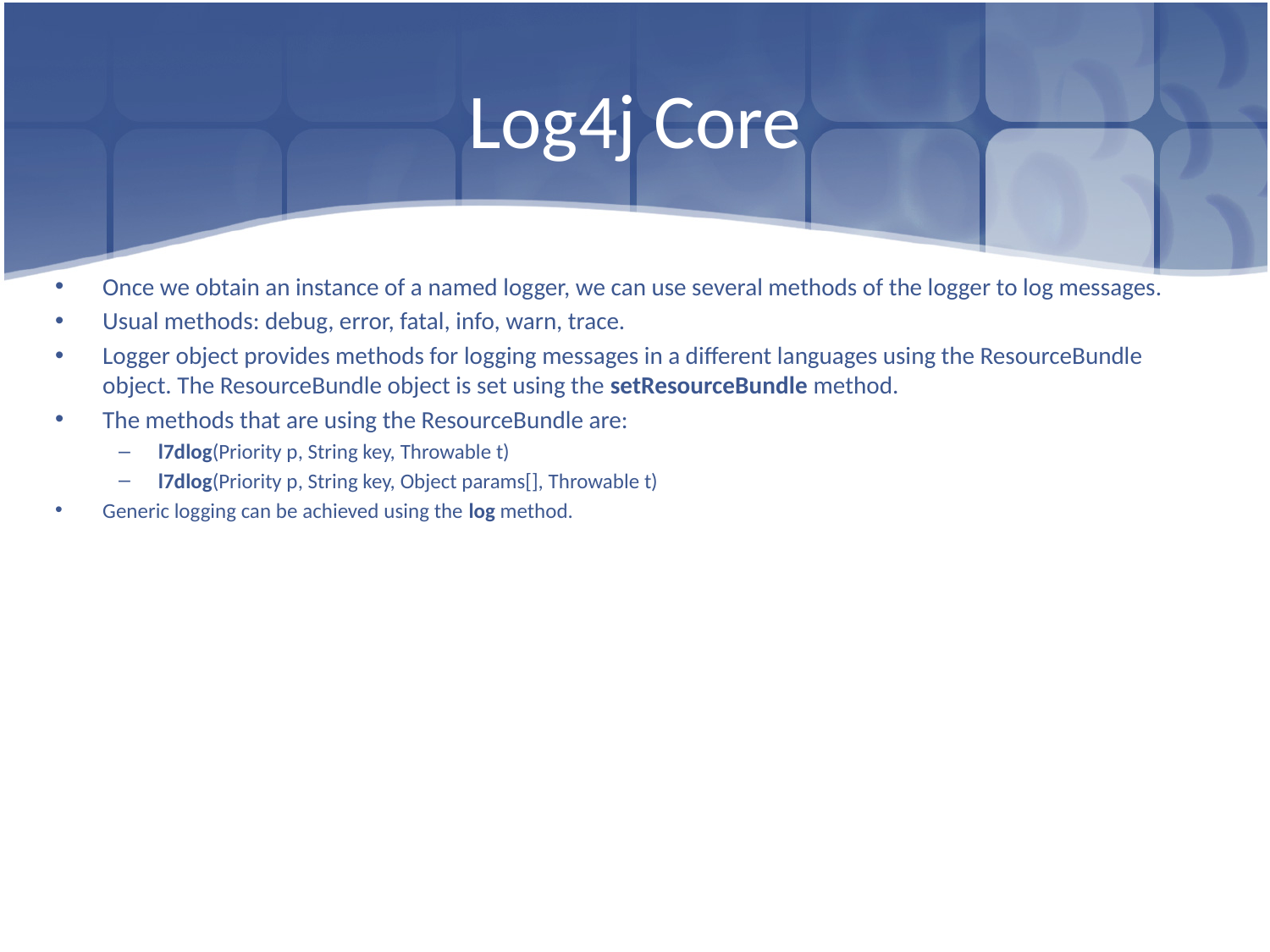

# Log4j Core
Once we obtain an instance of a named logger, we can use several methods of the logger to log messages.
Usual methods: debug, error, fatal, info, warn, trace.
Logger object provides methods for logging messages in a different languages using the ResourceBundle object. The ResourceBundle object is set using the setResourceBundle method.
The methods that are using the ResourceBundle are:
l7dlog(Priority p, String key, Throwable t)
l7dlog(Priority p, String key, Object params[], Throwable t)
Generic logging can be achieved using the log method.